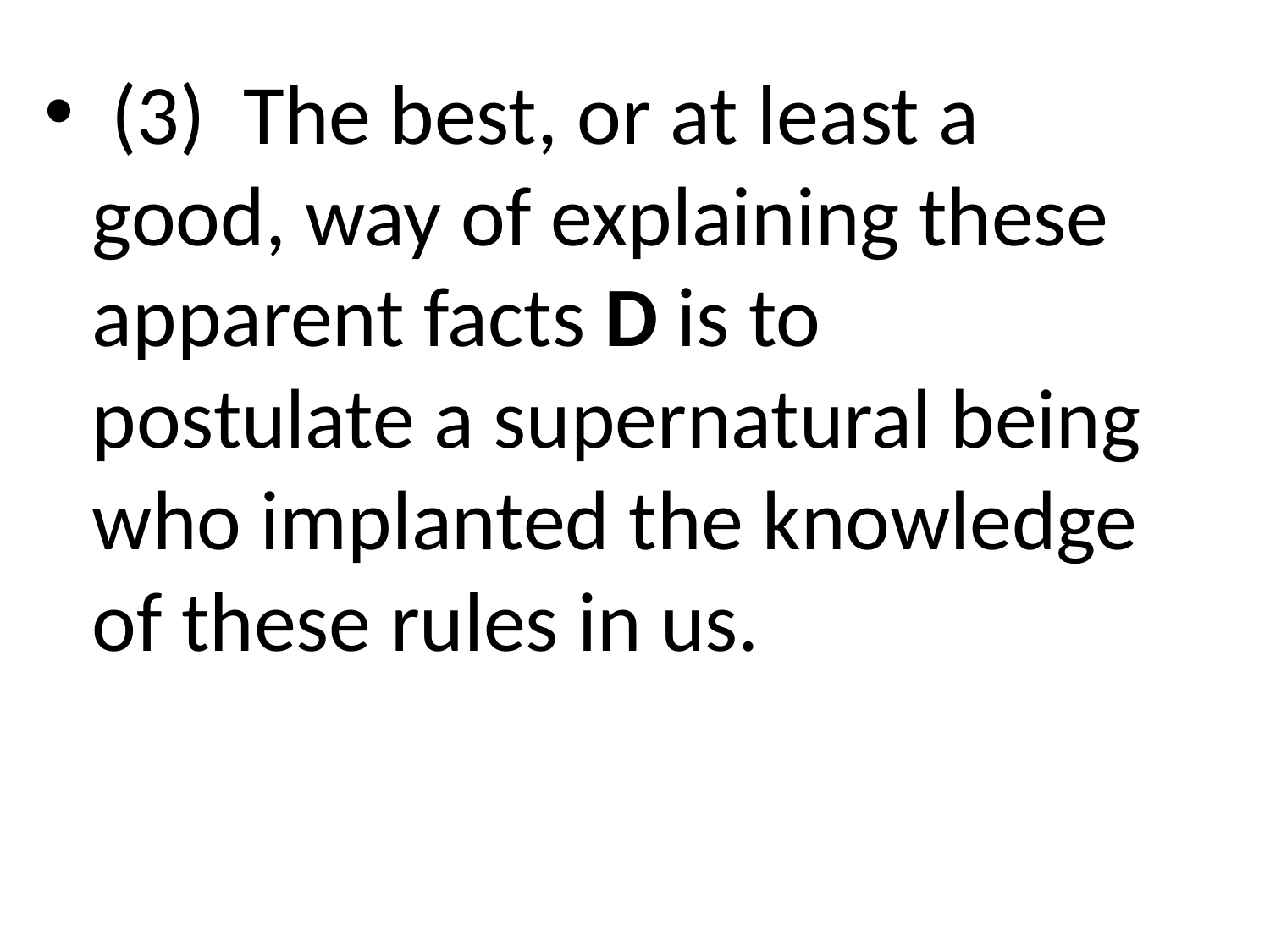

(3)  The best, or at least a good, way of explaining these apparent facts D is to postulate a supernatural being who implanted the knowledge of these rules in us.